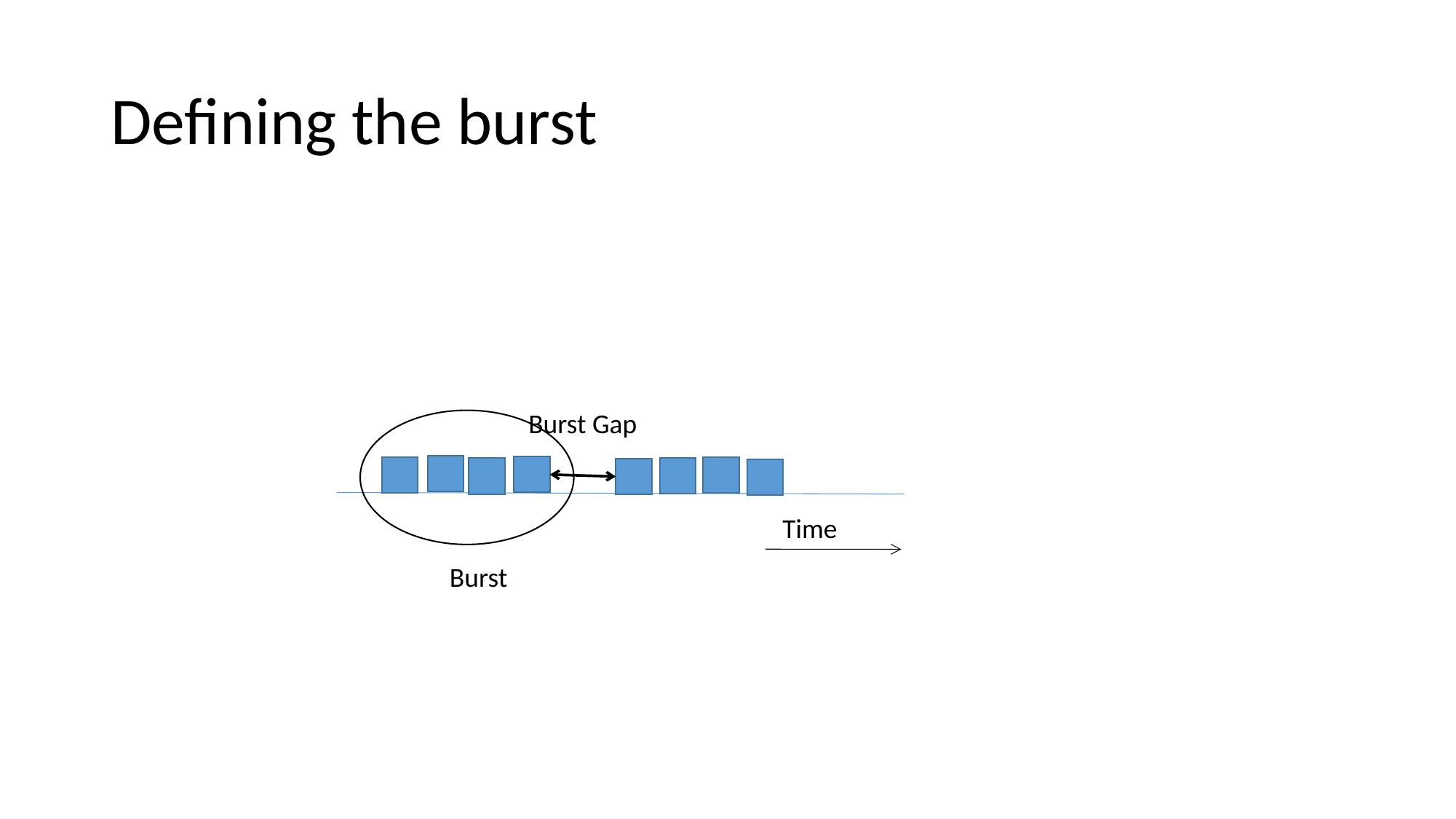

# Defining the burst
Burst Gap

Time
Burst